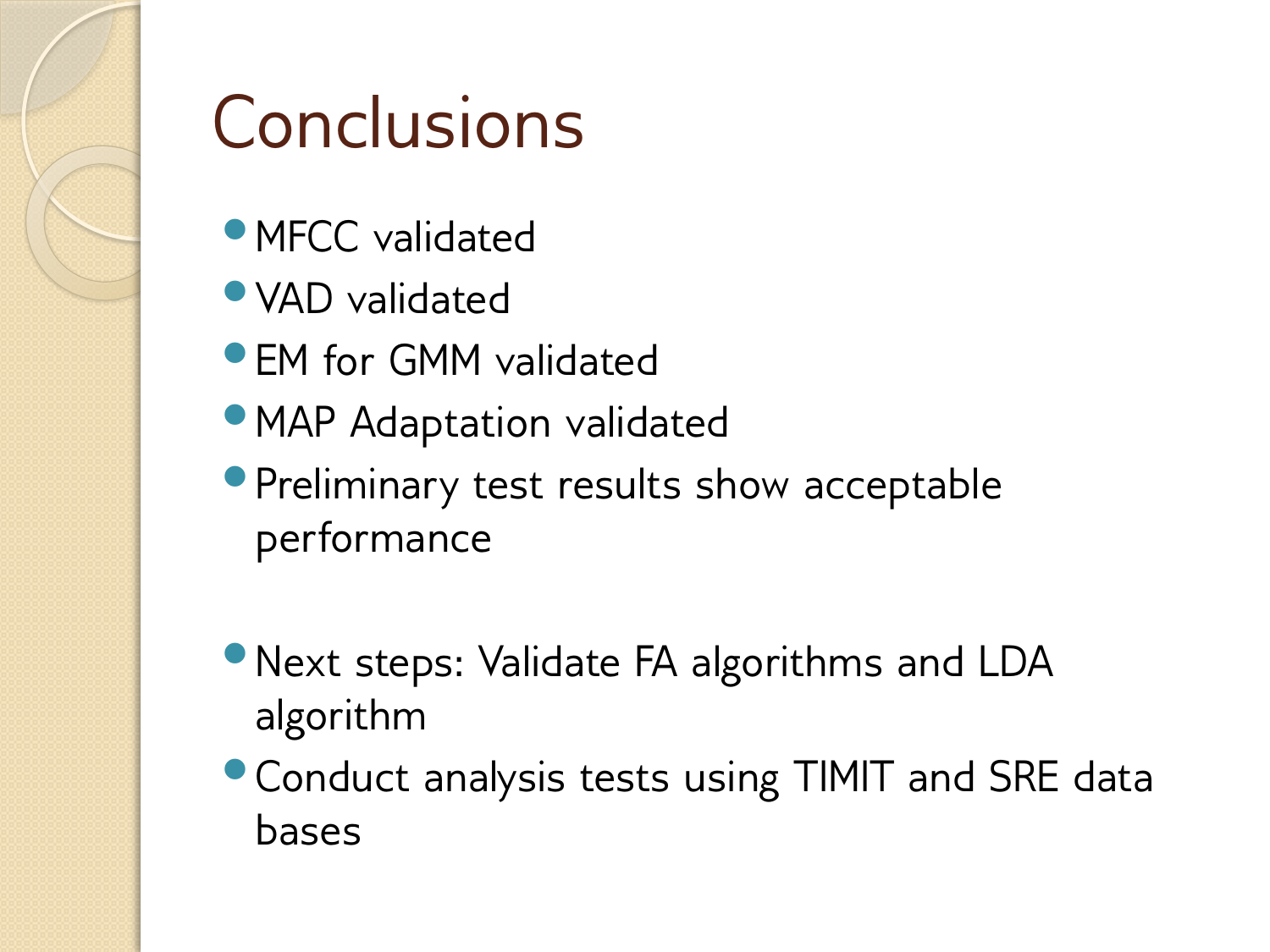

# Conclusions
MFCC validated
VAD validated
EM for GMM validated
MAP Adaptation validated
Preliminary test results show acceptable performance

Next steps: Validate FA algorithms and LDA algorithm
Conduct analysis tests using TIMIT and SRE data bases